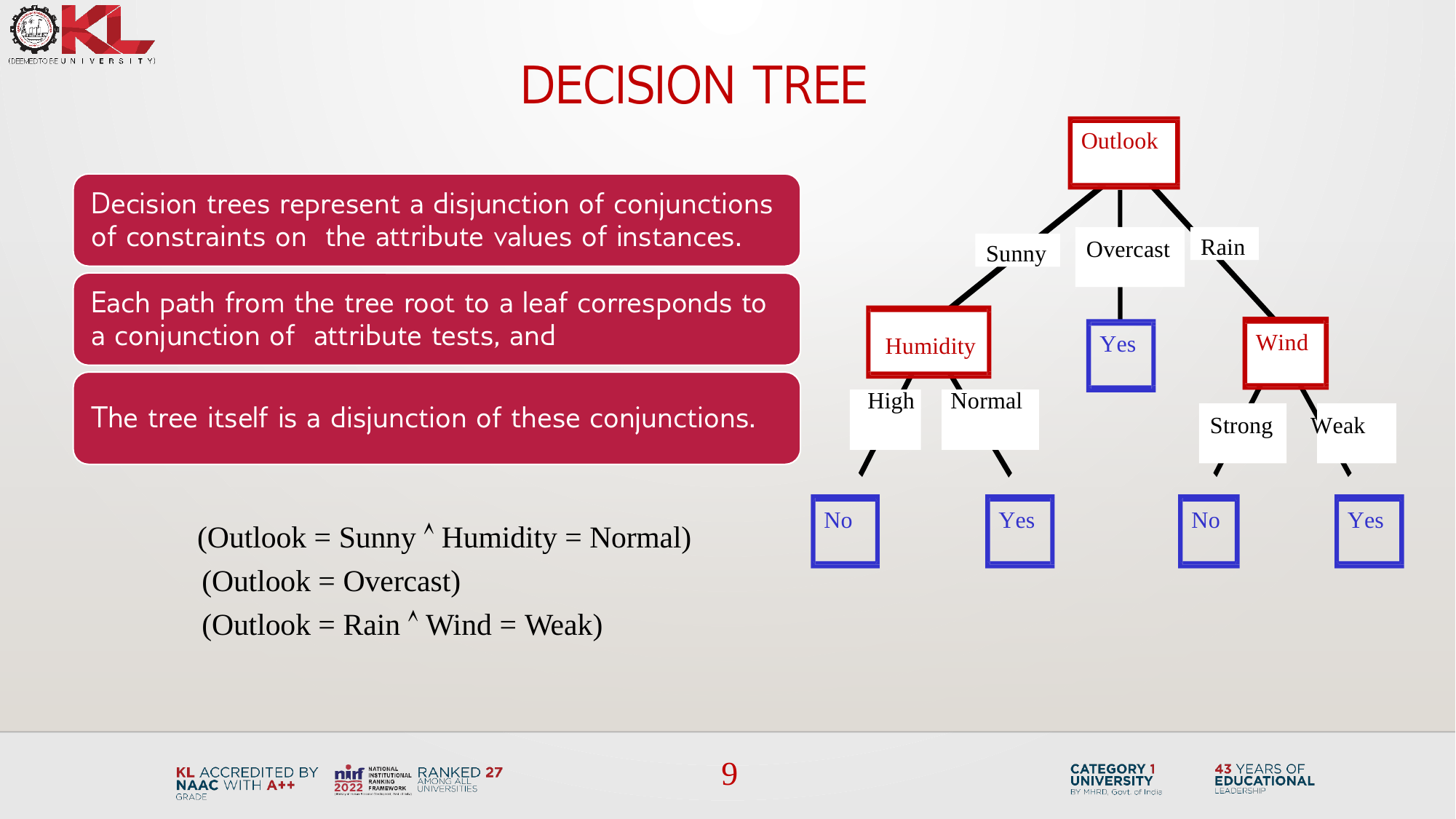

Decision Tree

Outlook

Rain
Overcast
Sunny

Wind
Yes
Humidity

High      Normal

Strong
Weak

No
Yes
No
Yes
Decision trees represent a disjunction of conjunctions of constraints on  the attribute values of instances.
Each path from the tree root to a leaf corresponds to a conjunction of  attribute tests, and
The tree itself is a disjunction of these conjunctions.
(Outlook = Sunny ∧ Humidity = Normal)
	(Outlook = Overcast)
	(Outlook = Rain ∧ Wind = Weak)
9